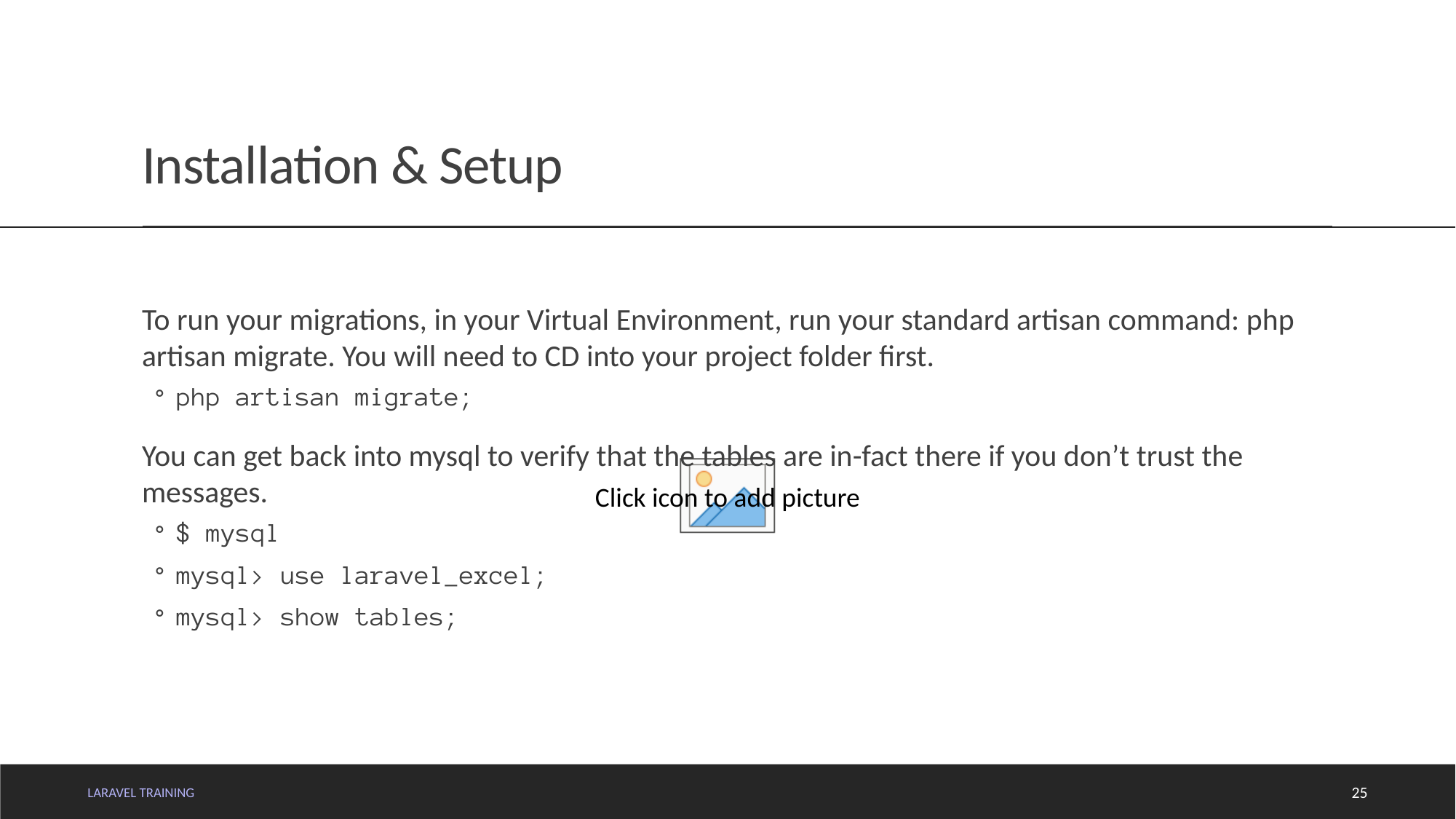

# Installation & Setup

To run your migrations, in your Virtual Environment, run your standard artisan command: php artisan migrate. You will need to CD into your project folder first.
php artisan migrate;
You can get back into mysql to verify that the tables are in-fact there if you don’t trust the messages.
$ mysql
mysql> use laravel_excel;
mysql> show tables;
LARAVEL TRAINING
25